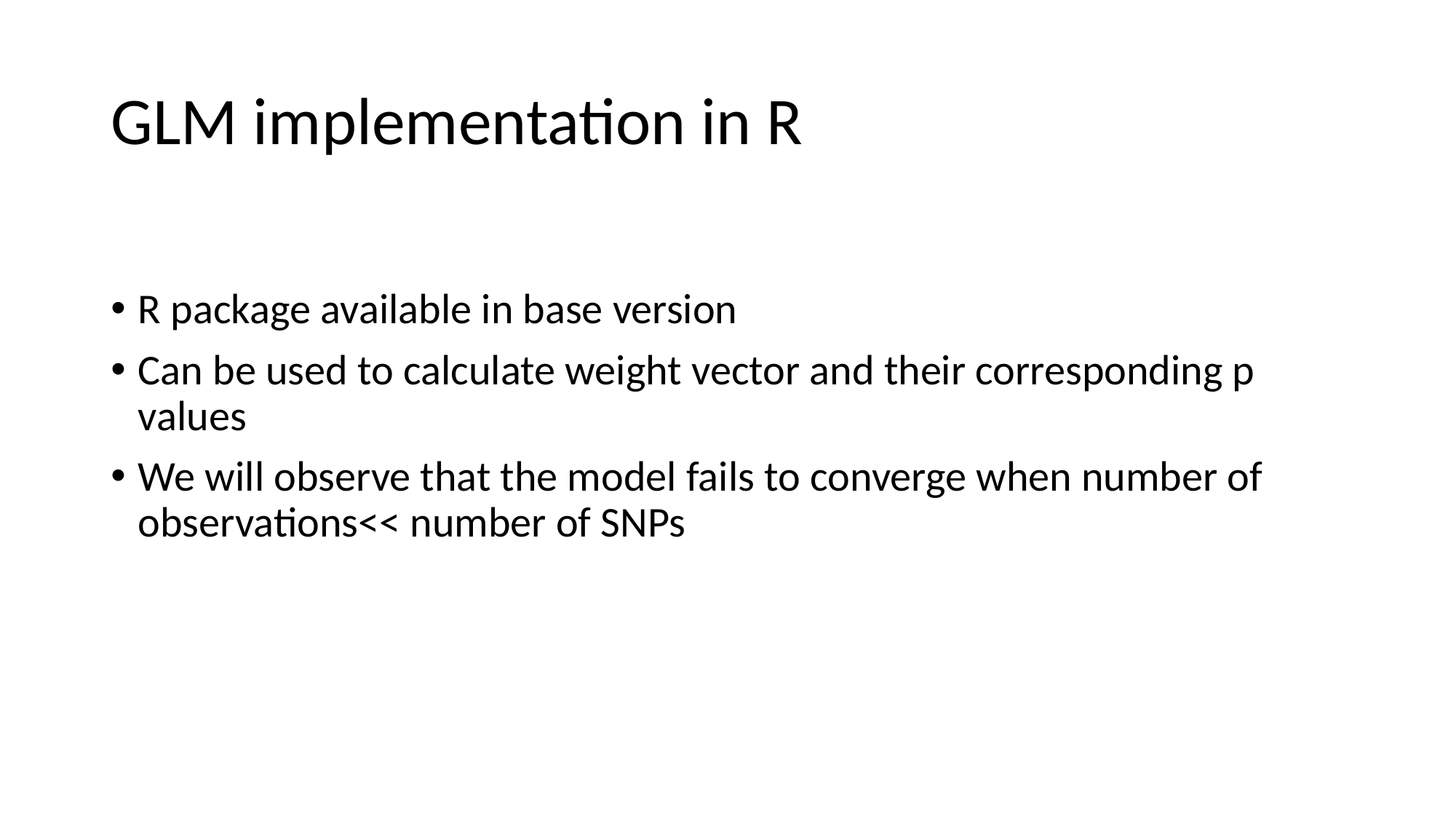

# GLM implementation in R
R package available in base version
Can be used to calculate weight vector and their corresponding p values
We will observe that the model fails to converge when number of observations<< number of SNPs